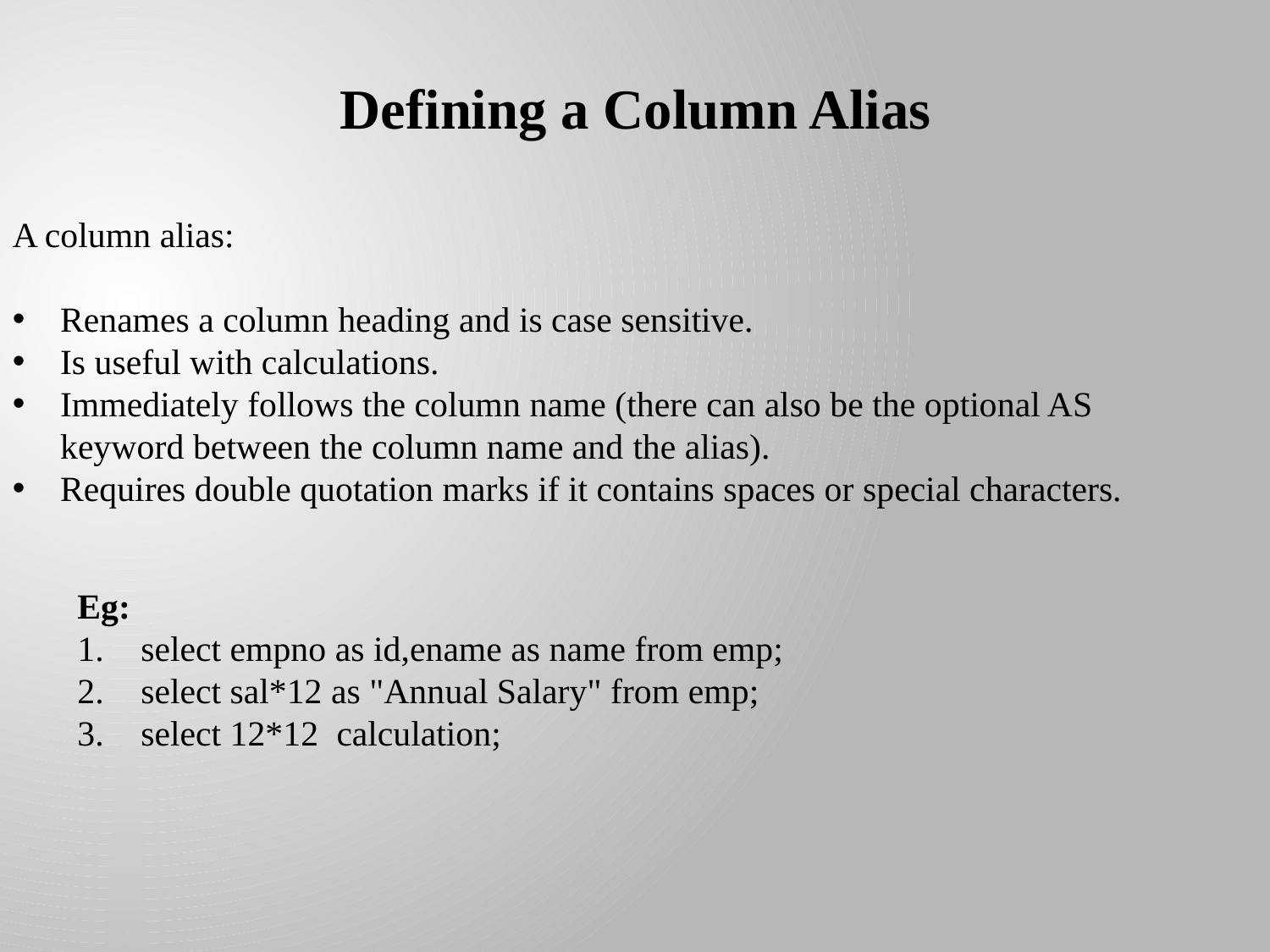

Defining a Column Alias
A column alias:

Renames a column heading and is case sensitive.
Is useful with calculations.
Immediately follows the column name (there can also be the optional AS         keyword between the column name and the alias).
Requires double quotation marks if it contains spaces or special characters.

Eg:
select empno as id,ename as name from emp;
select sal*12 as "Annual Salary" from emp;
select 12*12  calculation;